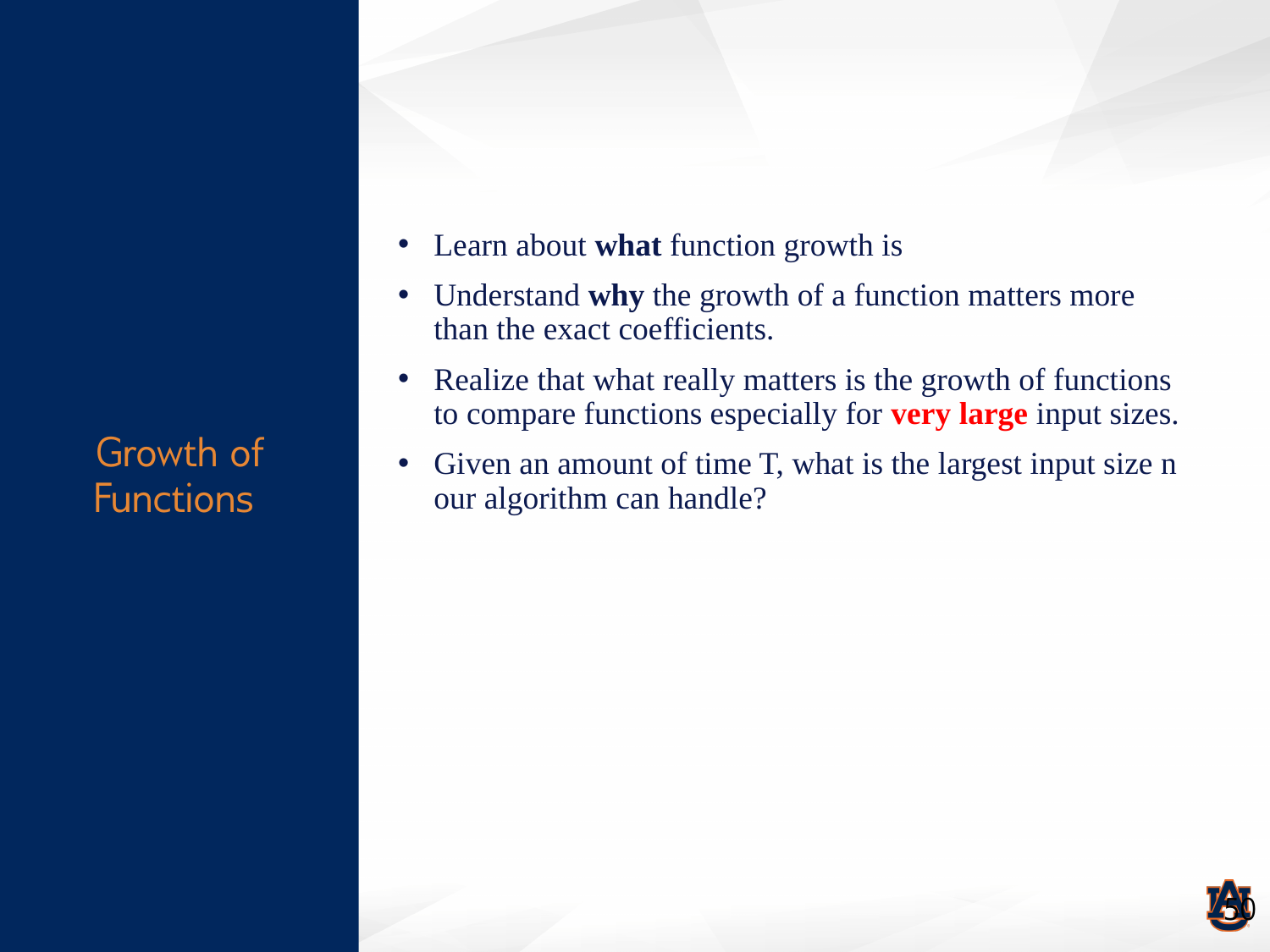

# Growth of Functions

Learn about what function growth is
Understand why the growth of a function matters more than the exact coefficients.
Realize that what really matters is the growth of functions to compare functions especially for very large input sizes.
Given an amount of time T, what is the largest input size n our algorithm can handle?
50